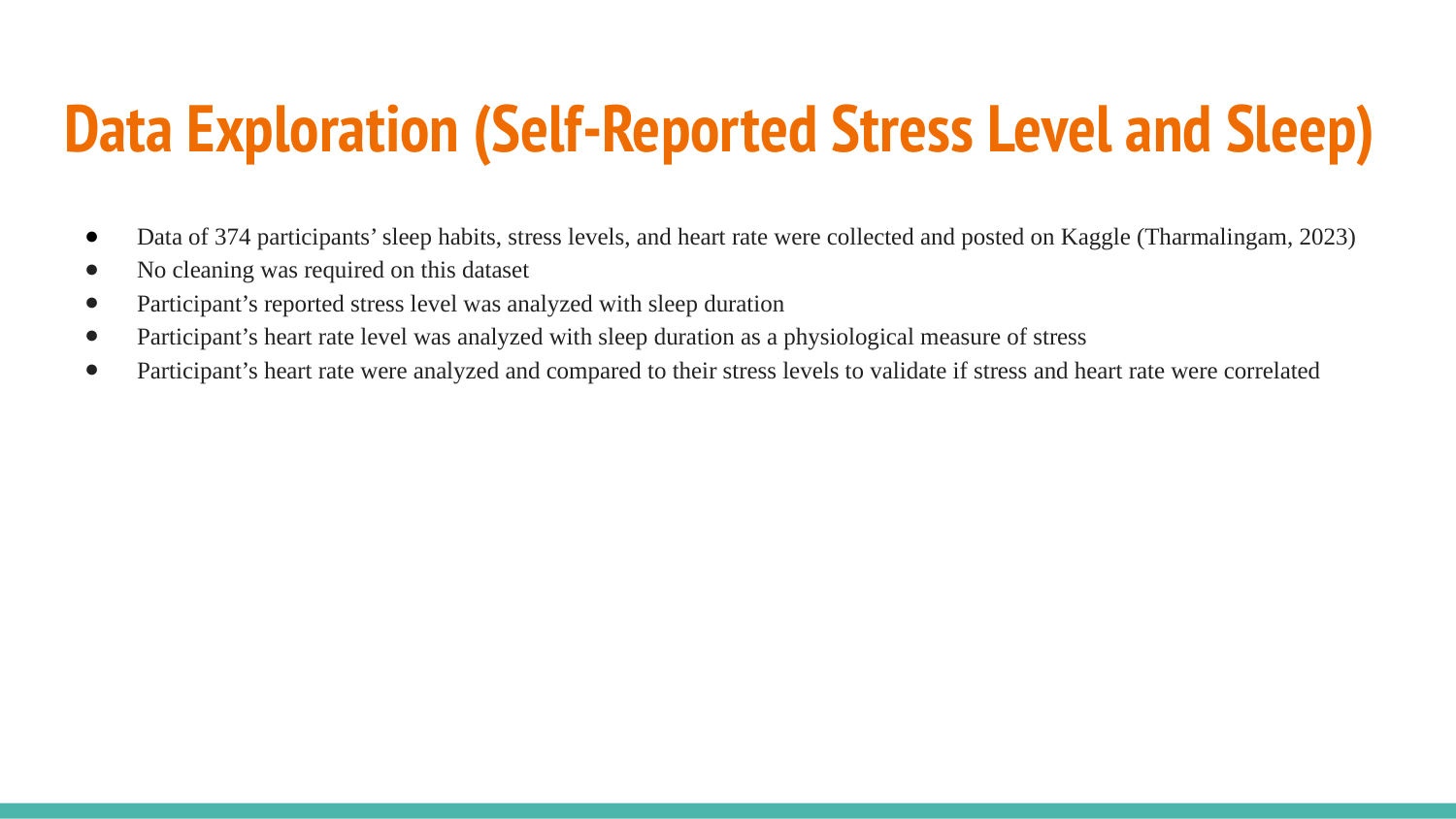

# Data Exploration (Self-Reported Stress Level and Sleep)
Data of 374 participants’ sleep habits, stress levels, and heart rate were collected and posted on Kaggle (Tharmalingam, 2023)
No cleaning was required on this dataset
Participant’s reported stress level was analyzed with sleep duration
Participant’s heart rate level was analyzed with sleep duration as a physiological measure of stress
Participant’s heart rate were analyzed and compared to their stress levels to validate if stress and heart rate were correlated